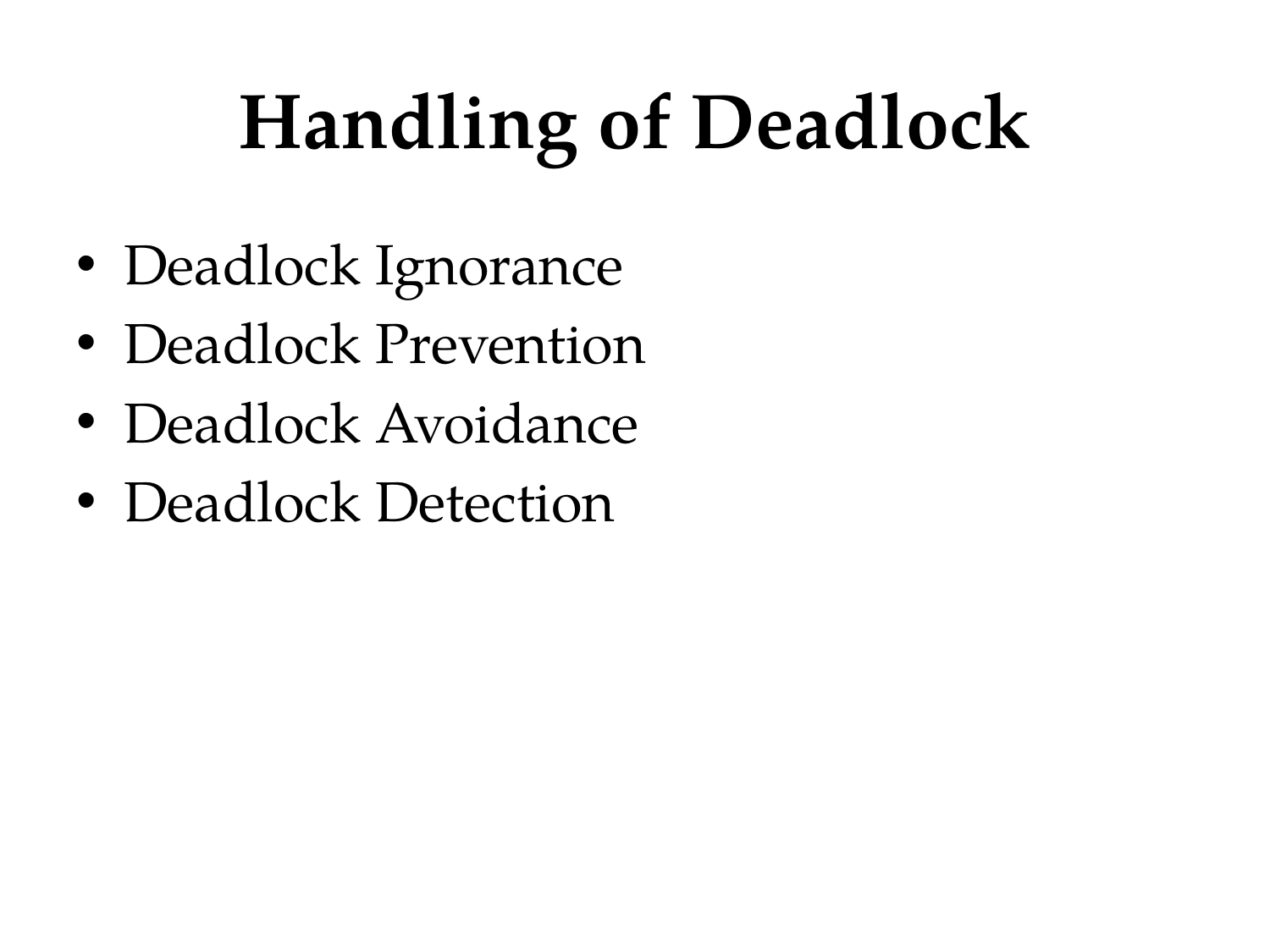

# Handling of Deadlock
Deadlock Ignorance
Deadlock Prevention
Deadlock Avoidance
Deadlock Detection